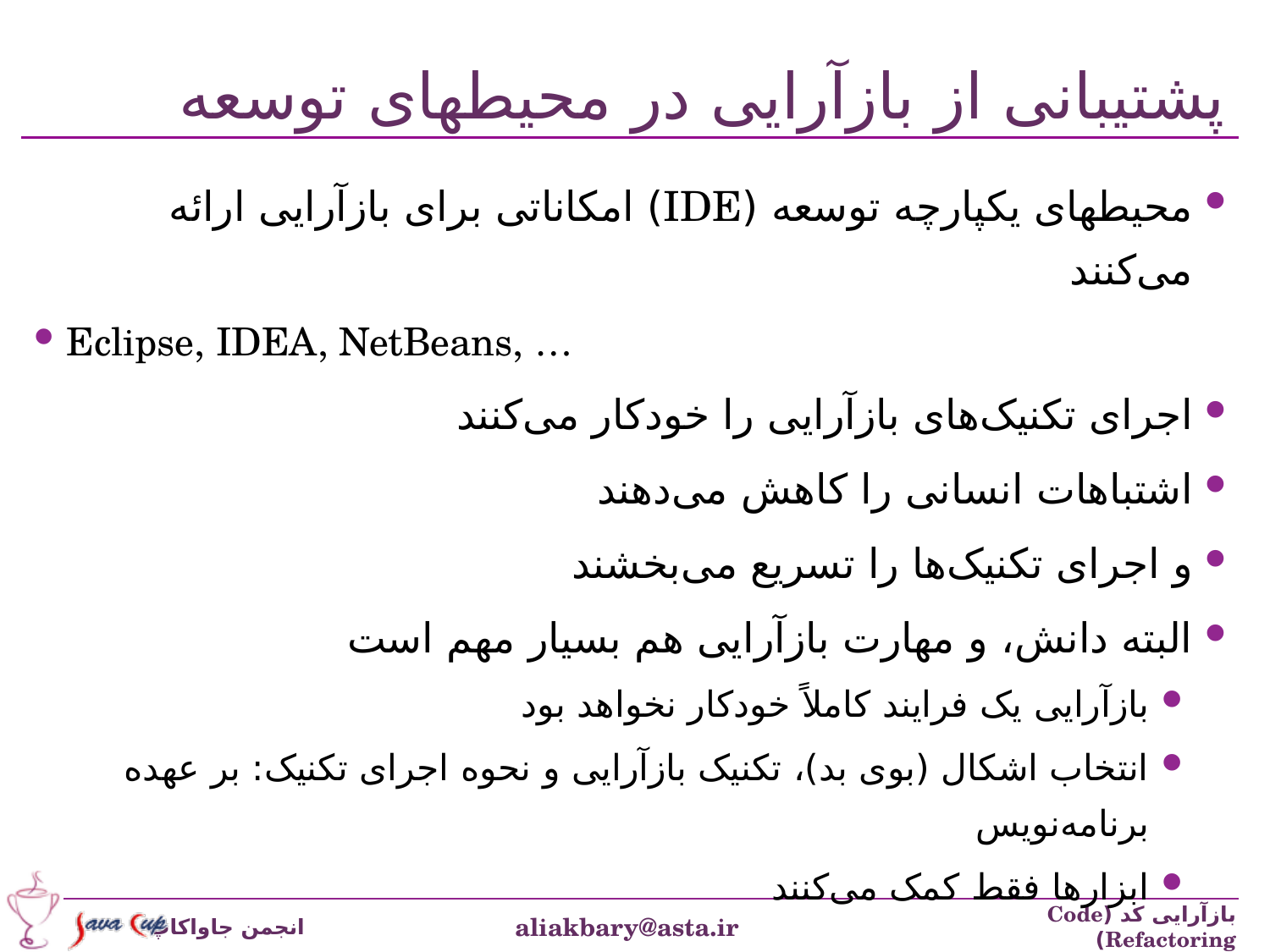

# پشتیبانی از بازآرایی در محیطهای توسعه
محیطهای یکپارچه توسعه (IDE) امکاناتی برای بازآرایی ارائه می‌کنند
Eclipse, IDEA, NetBeans, …
اجرای تکنیک‌های بازآرایی را خودکار می‌کنند
اشتباهات انسانی را کاهش می‌دهند
و اجرای تکنیک‌ها را تسریع می‌بخشند
البته دانش، و مهارت بازآرایی هم بسیار مهم است
بازآرایی یک فرایند کاملاً خودکار نخواهد بود
انتخاب اشکال (بوی بد)، تکنیک بازآرایی و نحوه اجرای تکنیک: بر عهده برنامه‌نویس
ابزارها فقط کمک می‌کنند